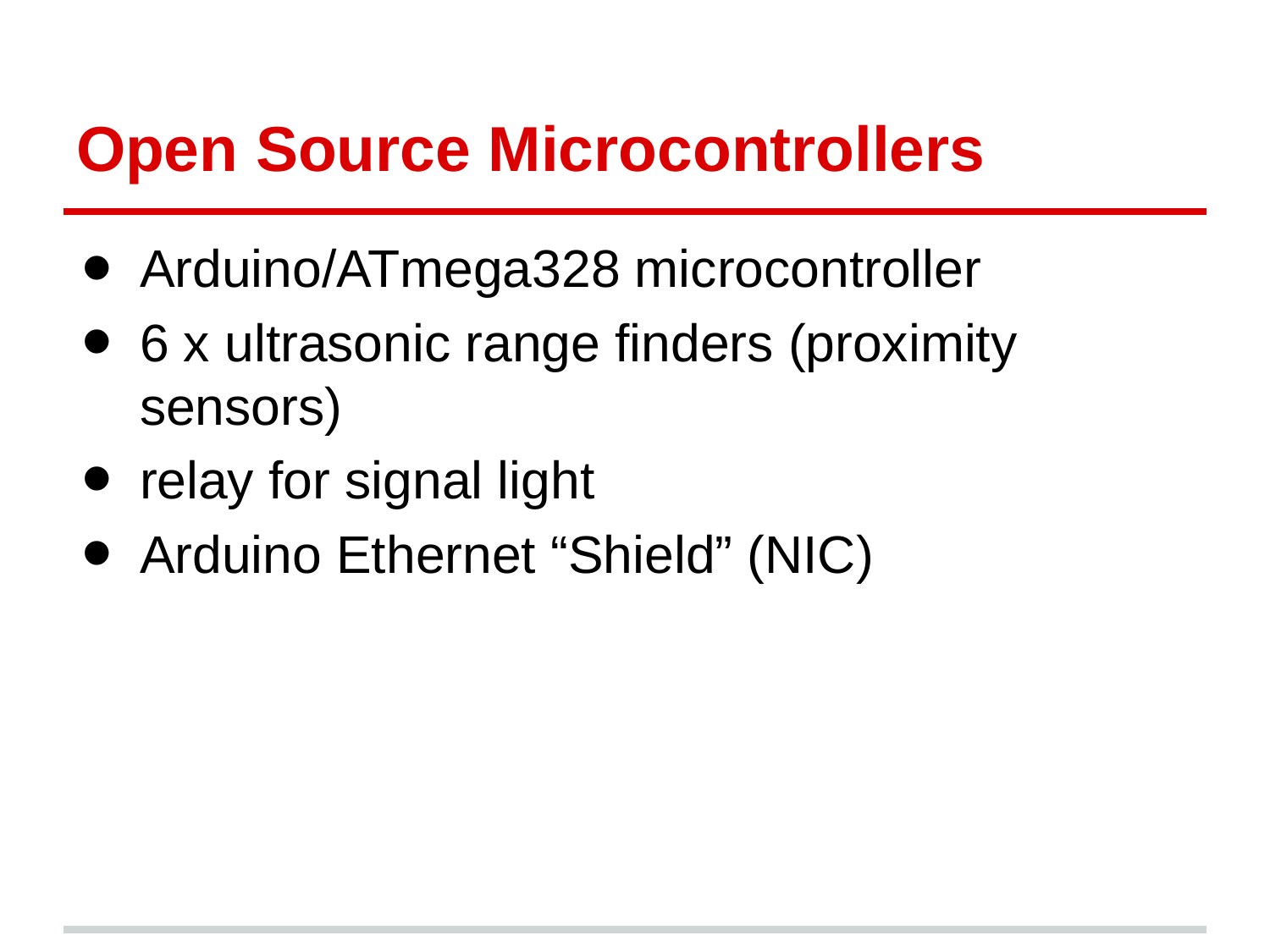

# Open Source Microcontrollers
Arduino/ATmega328 microcontroller
6 x ultrasonic range finders (proximity sensors)
relay for signal light
Arduino Ethernet “Shield” (NIC)